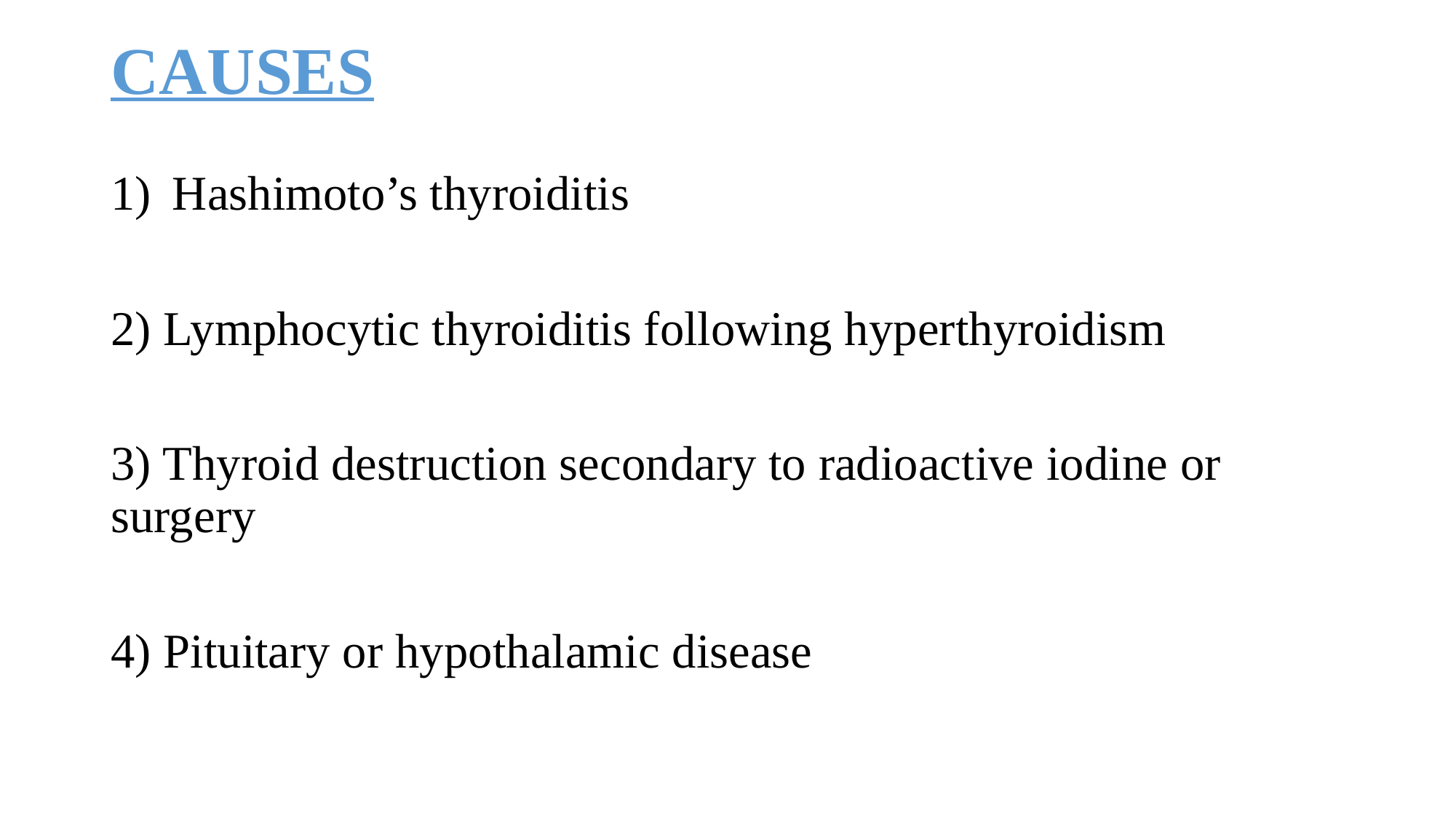

# CAUSES
Hashimoto’s thyroiditis

2) Lymphocytic thyroiditis following hyperthyroidism

3) Thyroid destruction secondary to radioactive iodine or surgery

4) Pituitary or hypothalamic disease